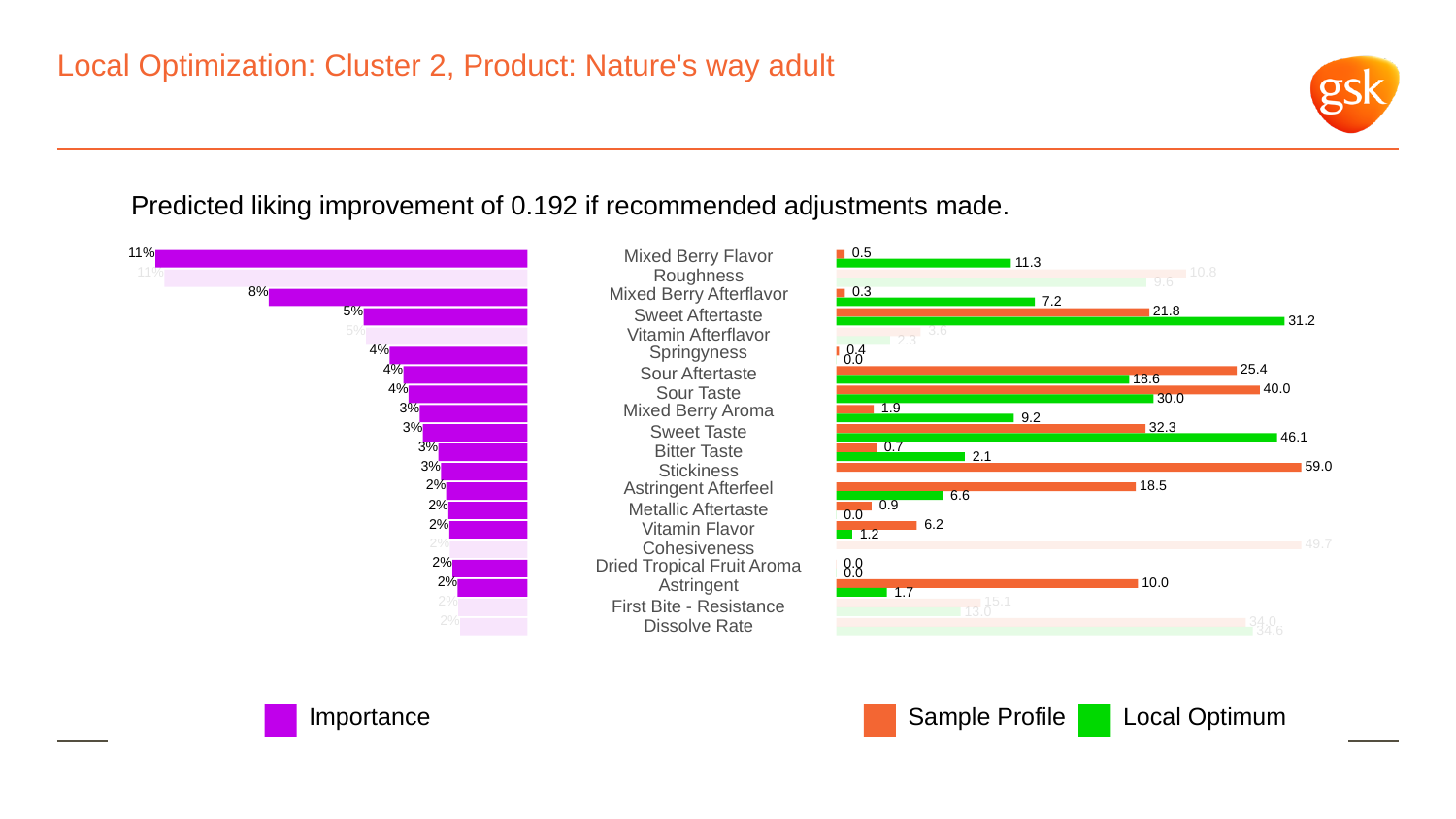

# Local Optimization: Cluster 2, Product: Nature's way adult

Predicted liking improvement of 0.192 if recommended adjustments made.

11%
Mixed Berry Flavor
  0.5

 11.3

11%
Roughness
 10.8

  9.6

8%
Mixed Berry Afterflavor
  0.3

  7.2

5%
 21.8

Sweet Aftertaste
 31.2

5%
  3.6

Vitamin Afterflavor
  2.3

4%
Springyness
  0.4

  0.0

4%
 25.4

Sour Aftertaste
 18.6

4%
 40.0

Sour Taste
 30.0

3%
Mixed Berry Aroma
  1.9

  9.2

3%
 32.3

Sweet Taste
 46.1

3%
  0.7

Bitter Taste
  2.1

3%
 59.0

Stickiness
2%
Astringent Afterfeel
 18.5

  6.6

2%
  0.9

Metallic Aftertaste
  0.0

2%
  6.2

Vitamin Flavor
  1.2

2%
 49.7

Cohesiveness
2%
  0.0
Dried Tropical Fruit Aroma

  0.0

2%
Astringent
 10.0

  1.7

2%
 15.1

First Bite - Resistance
 13.0

2%
 34.0

Dissolve Rate
 34.6

Local Optimum
Sample Profile
Importance